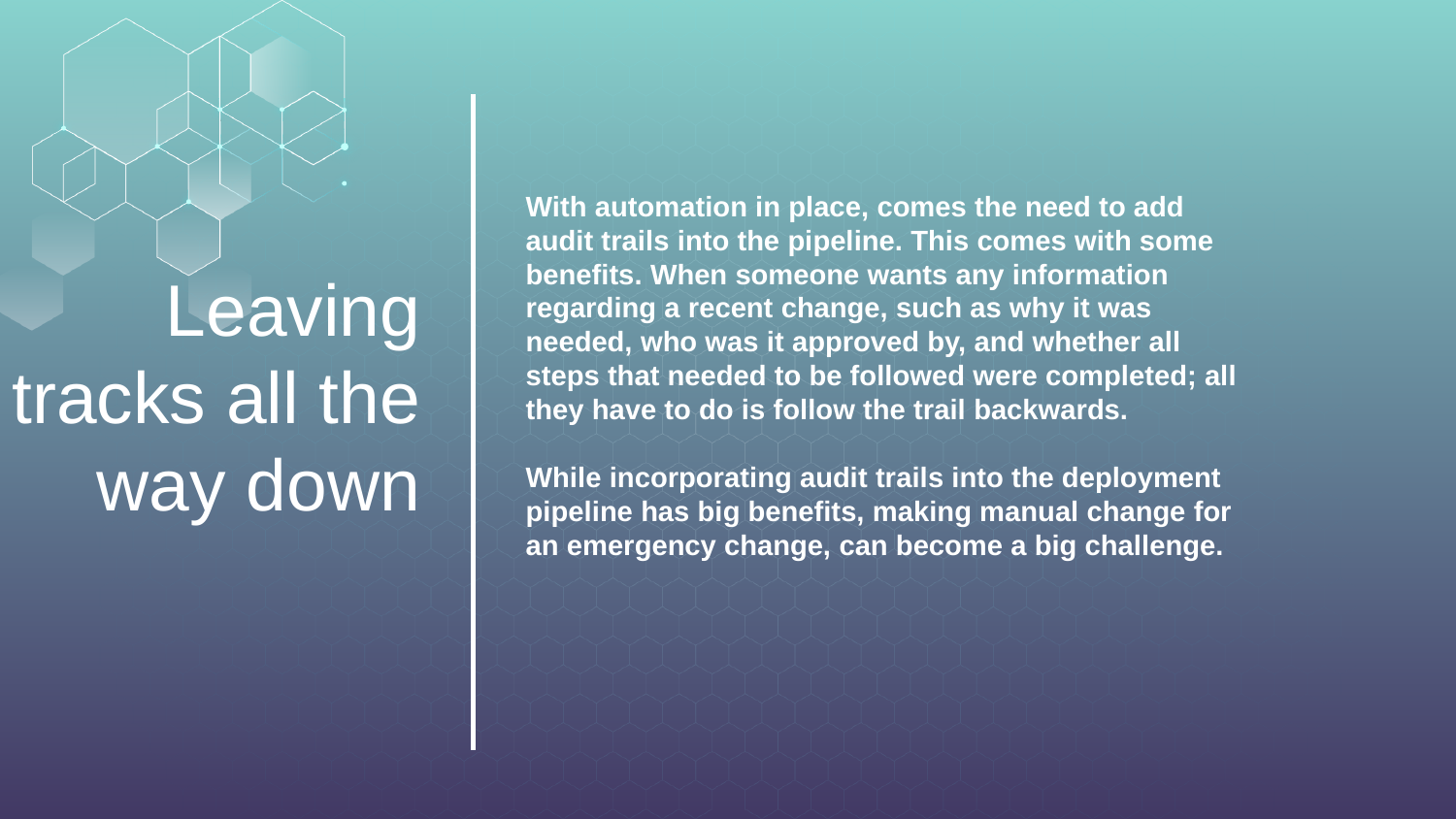

With automation in place, comes the need to add audit trails into the pipeline. This comes with some benefits. When someone wants any information regarding a recent change, such as why it was needed, who was it approved by, and whether all steps that needed to be followed were completed; all they have to do is follow the trail backwards.

While incorporating audit trails into the deployment pipeline has big benefits, making manual change for an emergency change, can become a big challenge.

# Leaving tracks all the way down